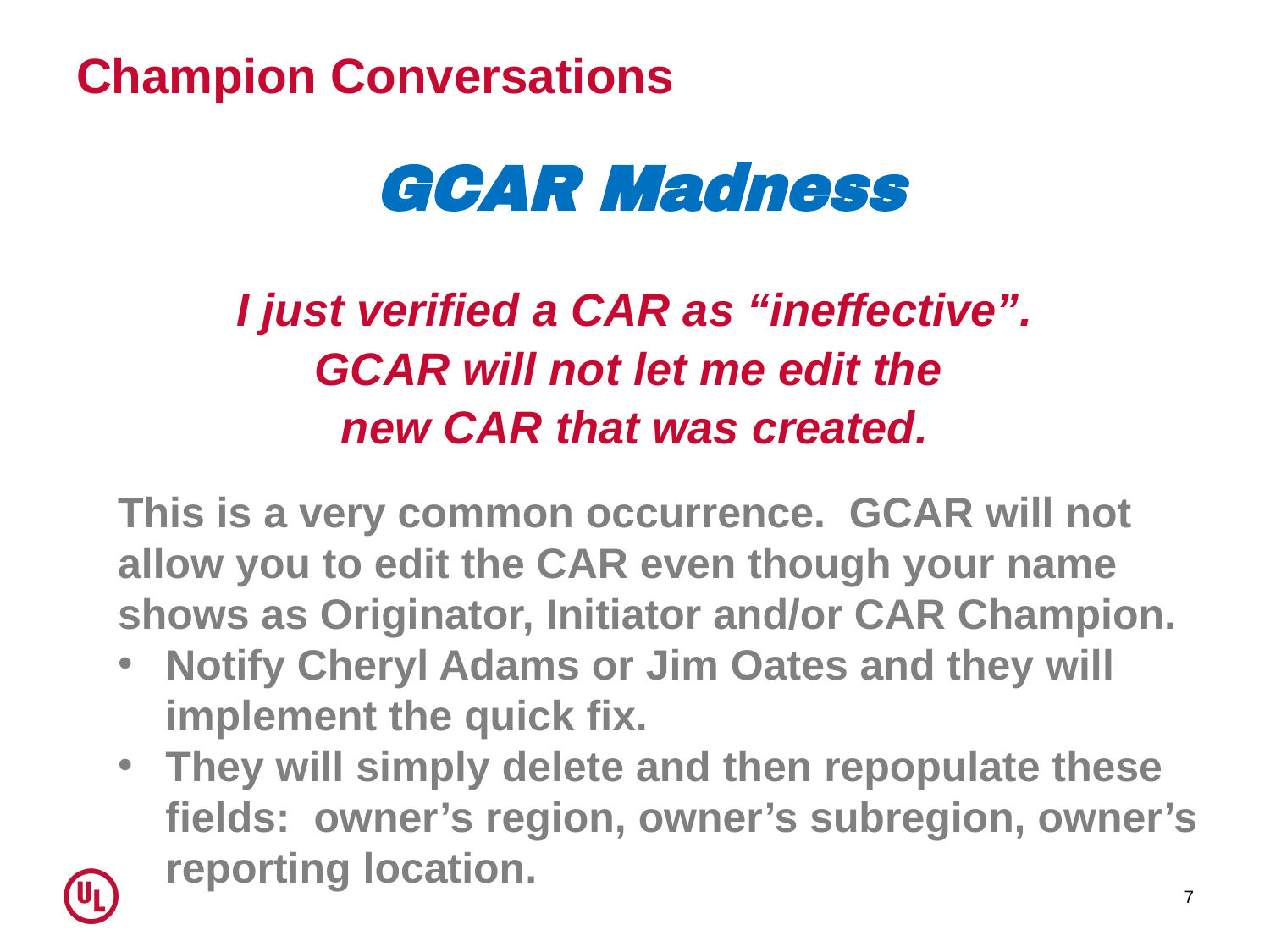

# Champion Conversations
GCAR Madness

I just verified a CAR as “ineffective”.
GCAR will not let me edit the
new CAR that was created.
This is a very common occurrence.  GCAR will not allow you to edit the CAR even though your name shows as Originator, Initiator and/or CAR Champion.
Notify Cheryl Adams or Jim Oates and they will implement the quick fix.
They will simply delete and then repopulate these fields:  owner’s region, owner’s subregion, owner’s reporting location.
7